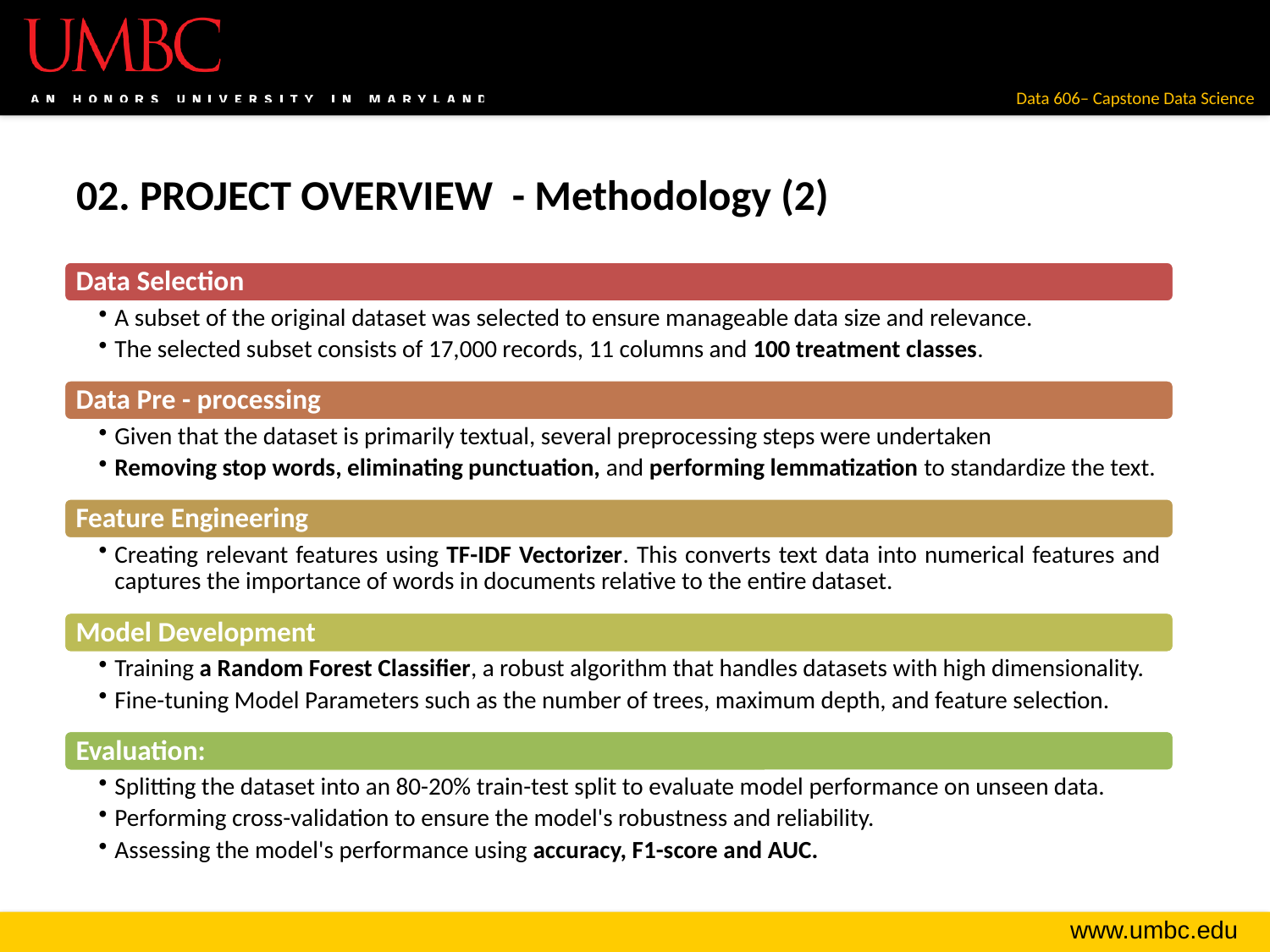

# 02. PROJECT OVERVIEW  - Methodology (2)
Data Selection
A subset of the original dataset was selected to ensure manageable data size and relevance.
The selected subset consists of 17,000 records, 11 columns and 100 treatment classes.

Data Pre - processing
Given that the dataset is primarily textual, several preprocessing steps were undertaken
Removing stop words, eliminating punctuation, and performing lemmatization to standardize the text.

Feature Engineering
Creating relevant features using TF-IDF Vectorizer. This converts text data into numerical features and captures the importance of words in documents relative to the entire dataset.

Model Development
Training a Random Forest Classifier, a robust algorithm that handles datasets with high dimensionality.
Fine-tuning Model Parameters such as the number of trees, maximum depth, and feature selection.

Evaluation:
Splitting the dataset into an 80-20% train-test split to evaluate model performance on unseen data.
Performing cross-validation to ensure the model's robustness and reliability.
Assessing the model's performance using accuracy, F1-score and AUC.